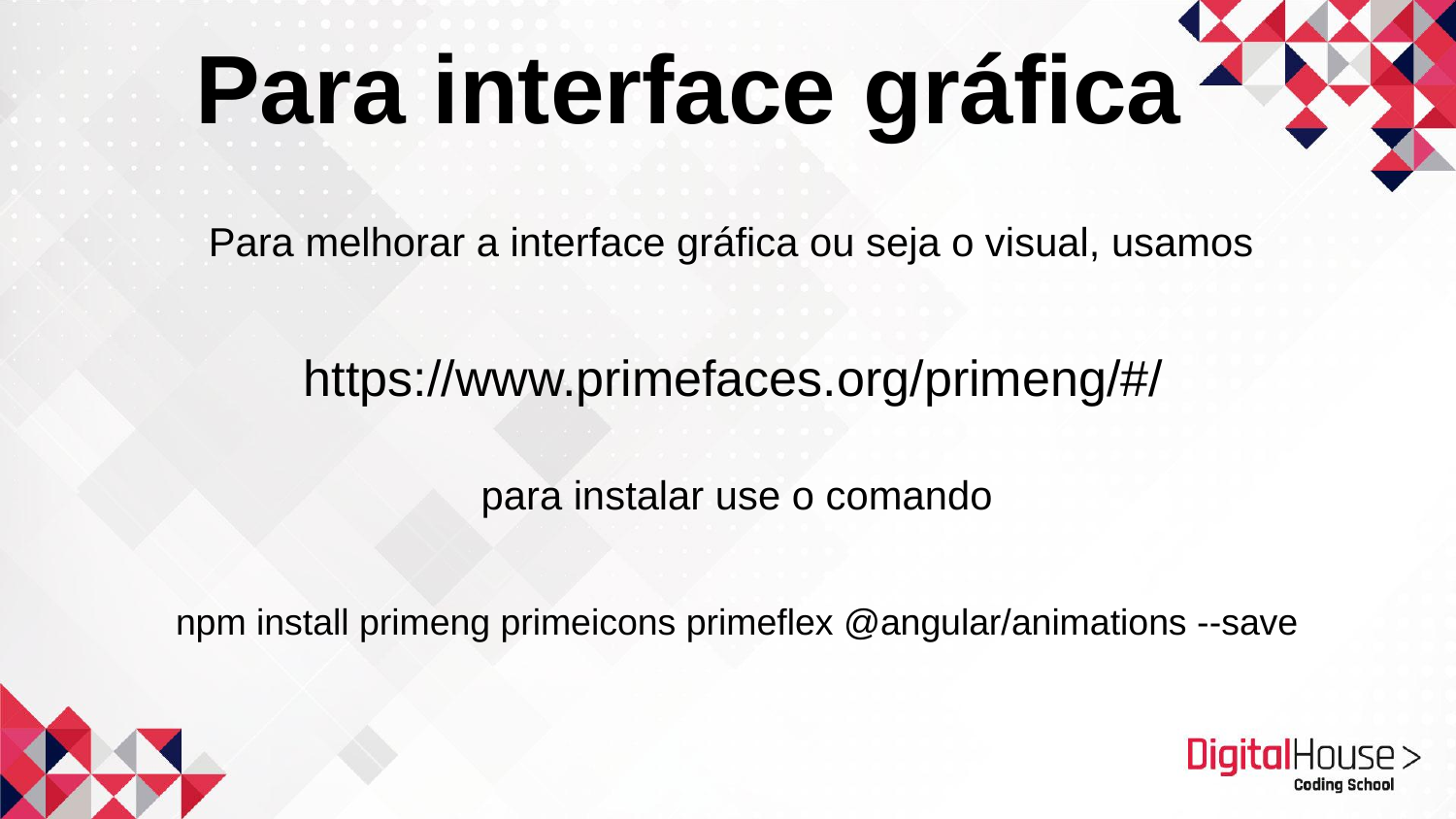

Para interface gráfica
Para melhorar a interface gráfica ou seja o visual, usamos

https://www.primefaces.org/primeng/#/

para instalar use o comando

npm install primeng primeicons primeflex @angular/animations --save